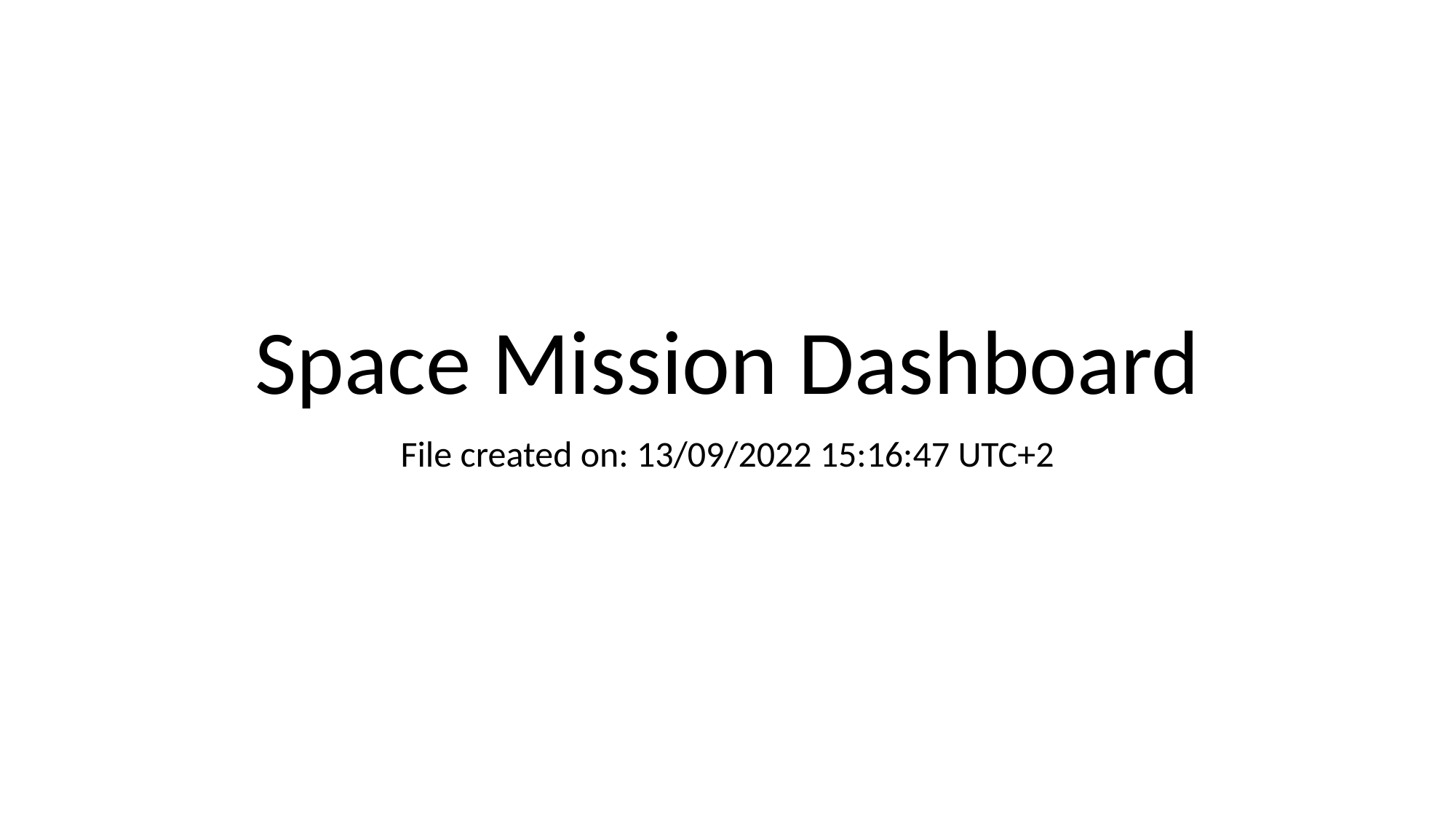

# Space Mission Dashboard
File created on: 13/09/2022 15:16:47 UTC+2